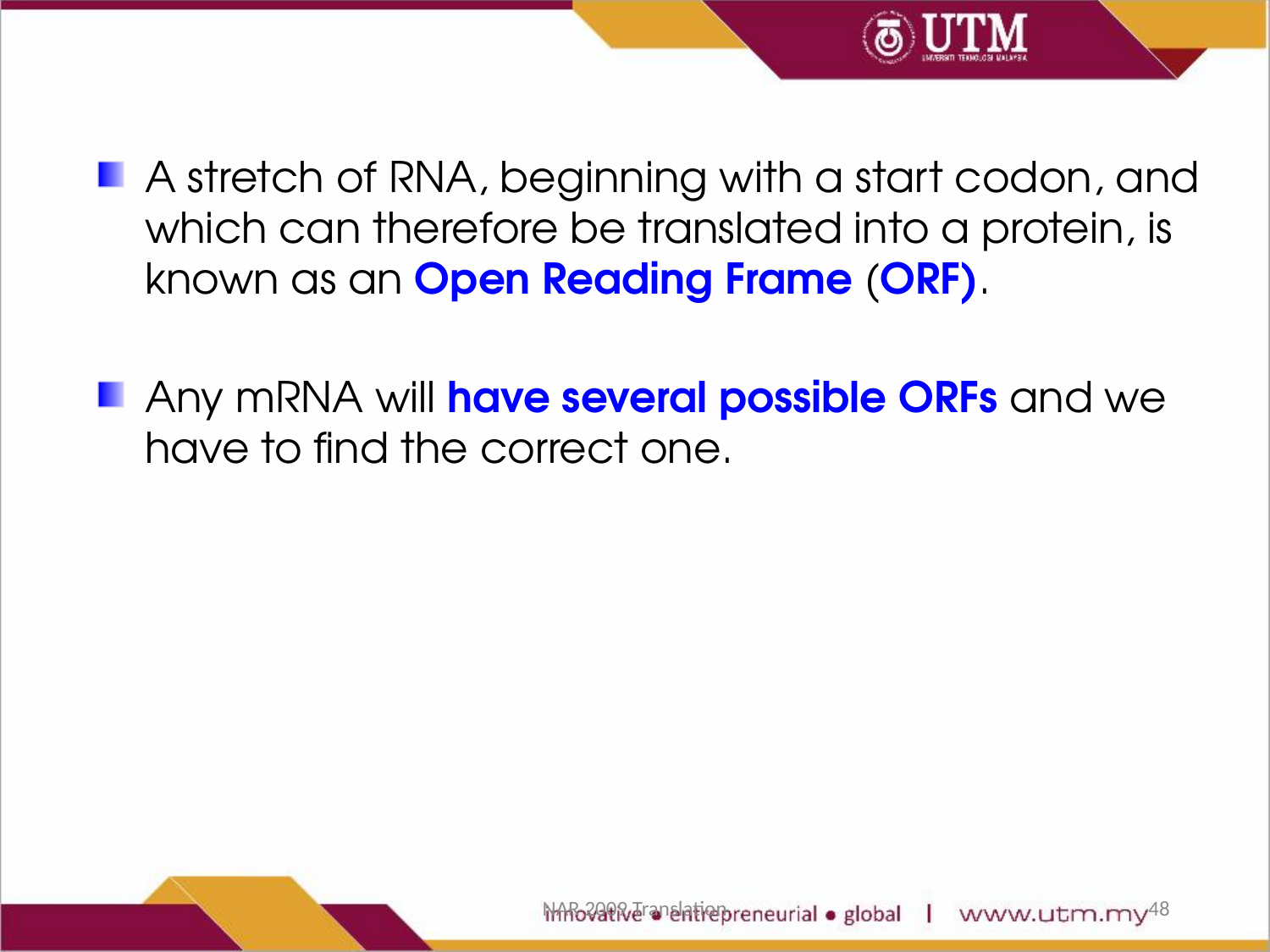

A stretch of RNA, beginning with a start codon, and which can therefore be translated into a protein, is known as an Open Reading Frame (ORF).

Any mRNA will have several possible ORFs and we have to find the correct one.
NAR 2009 Translation
48